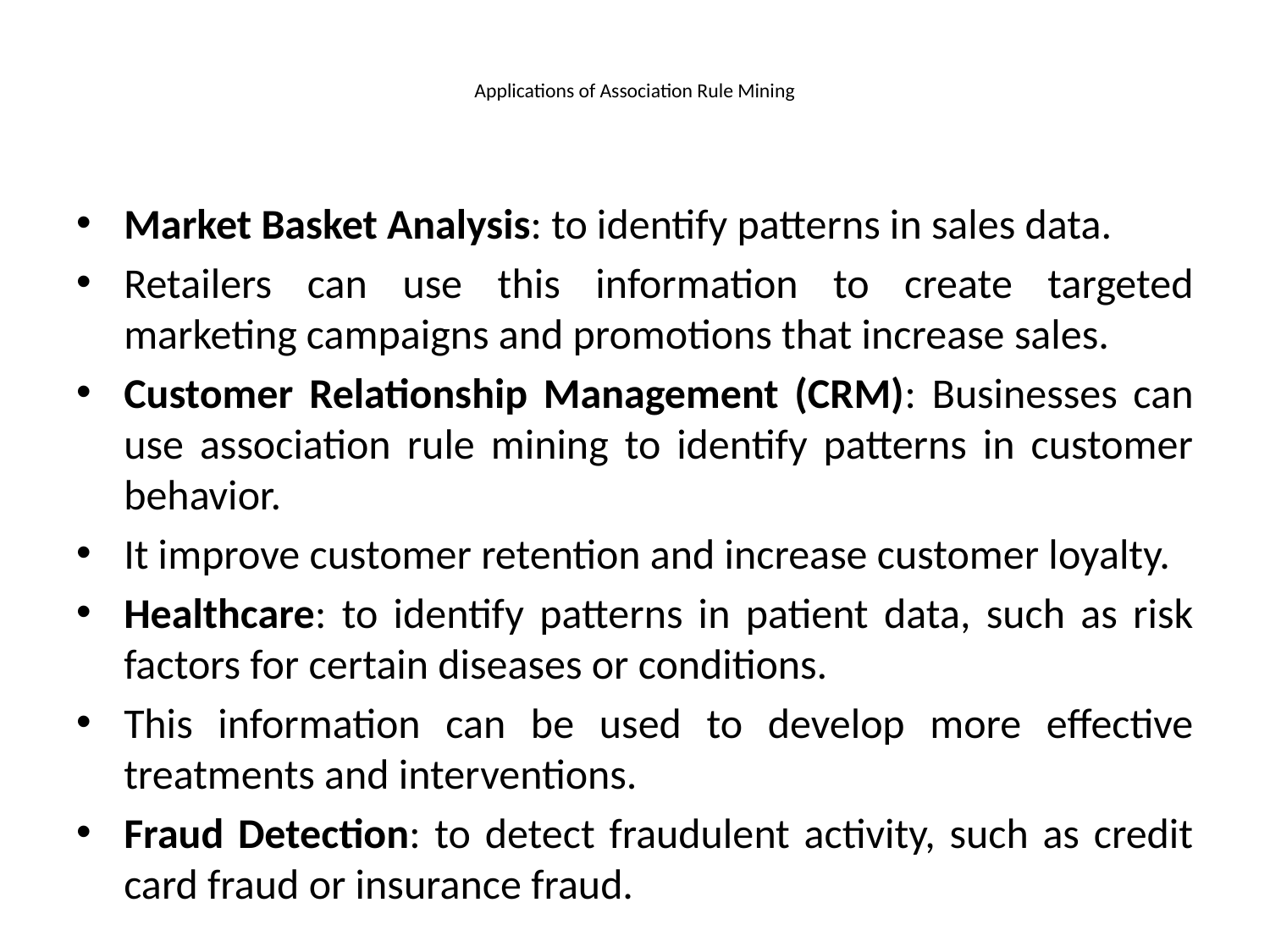

# Applications of Association Rule Mining
Market Basket Analysis: to identify patterns in sales data.
Retailers can use this information to create targeted marketing campaigns and promotions that increase sales.
Customer Relationship Management (CRM): Businesses can use association rule mining to identify patterns in customer behavior.
It improve customer retention and increase customer loyalty.
Healthcare: to identify patterns in patient data, such as risk factors for certain diseases or conditions.
This information can be used to develop more effective treatments and interventions.
Fraud Detection: to detect fraudulent activity, such as credit card fraud or insurance fraud.